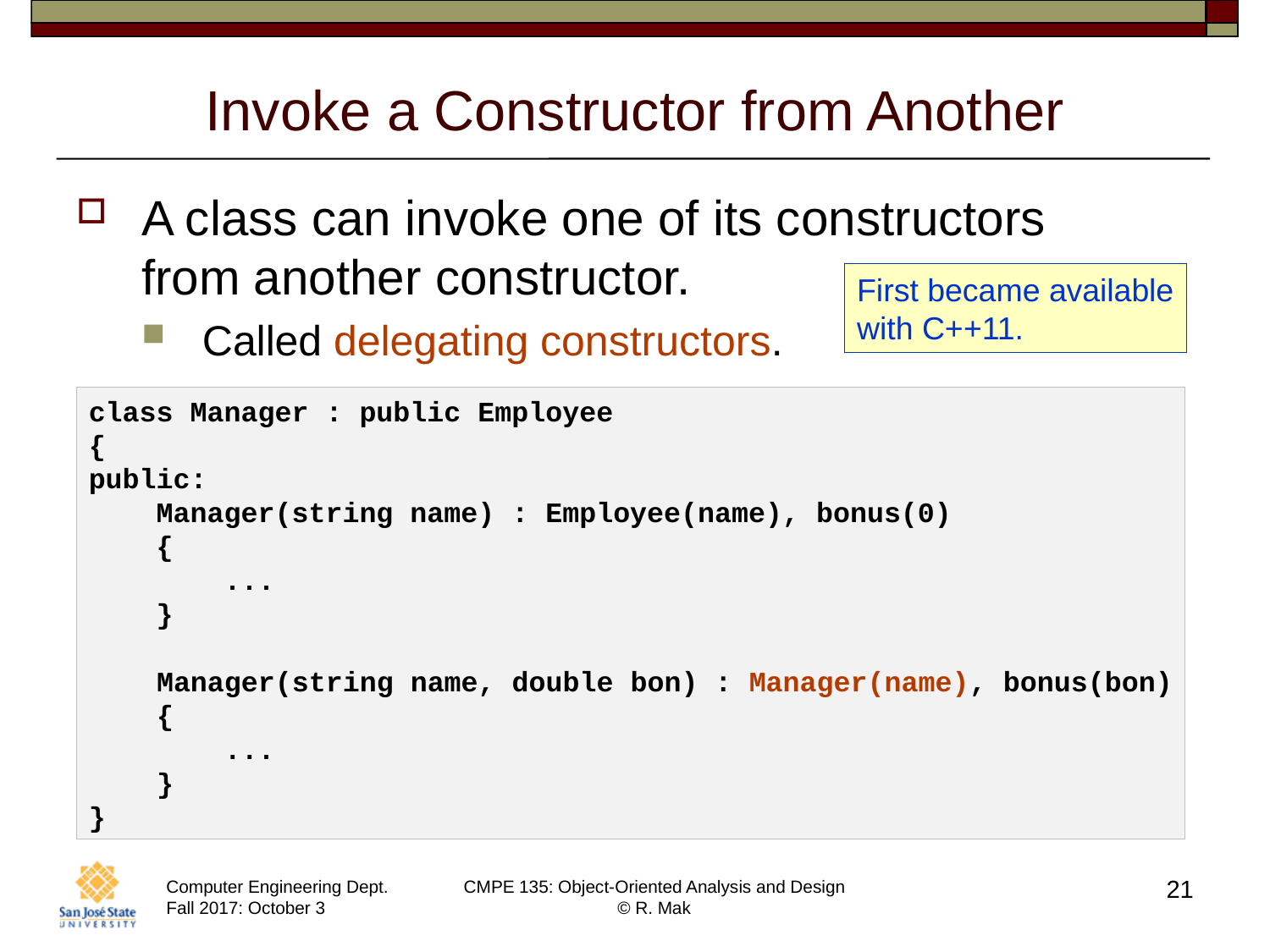

# Invoke a Constructor from Another
A class can invoke one of its constructors
from another constructor.
Called delegating constructors.
First became available
with C++11.
class Manager : public Employee
{
public:
    Manager(string name) : Employee(name), bonus(0)
    {
        ...
    }
    Manager(string name, double bon) : Manager(name), bonus(bon)
    {
        ...
    }
}
21